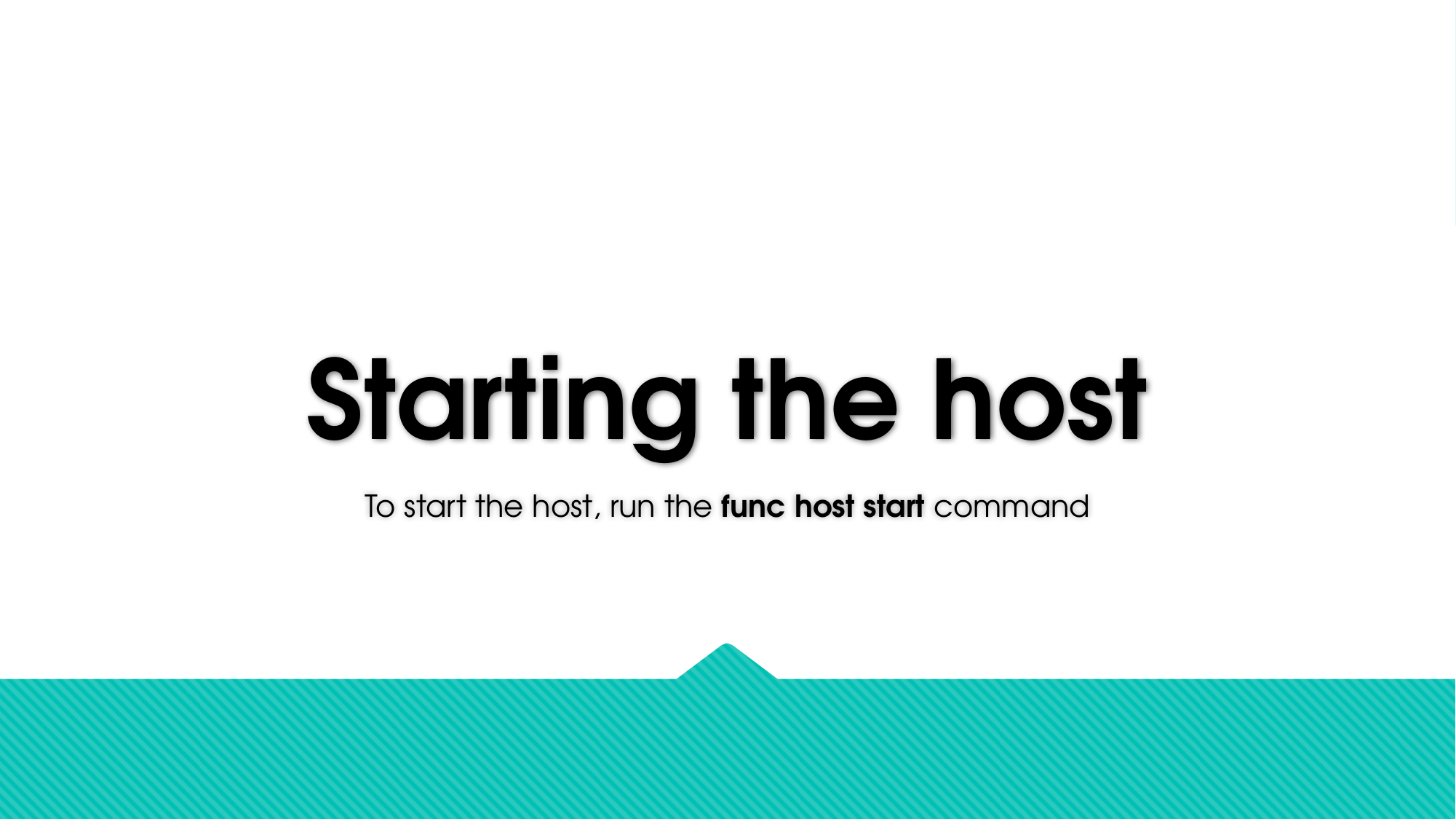

# Starting the host
To start the host, run the func host start command